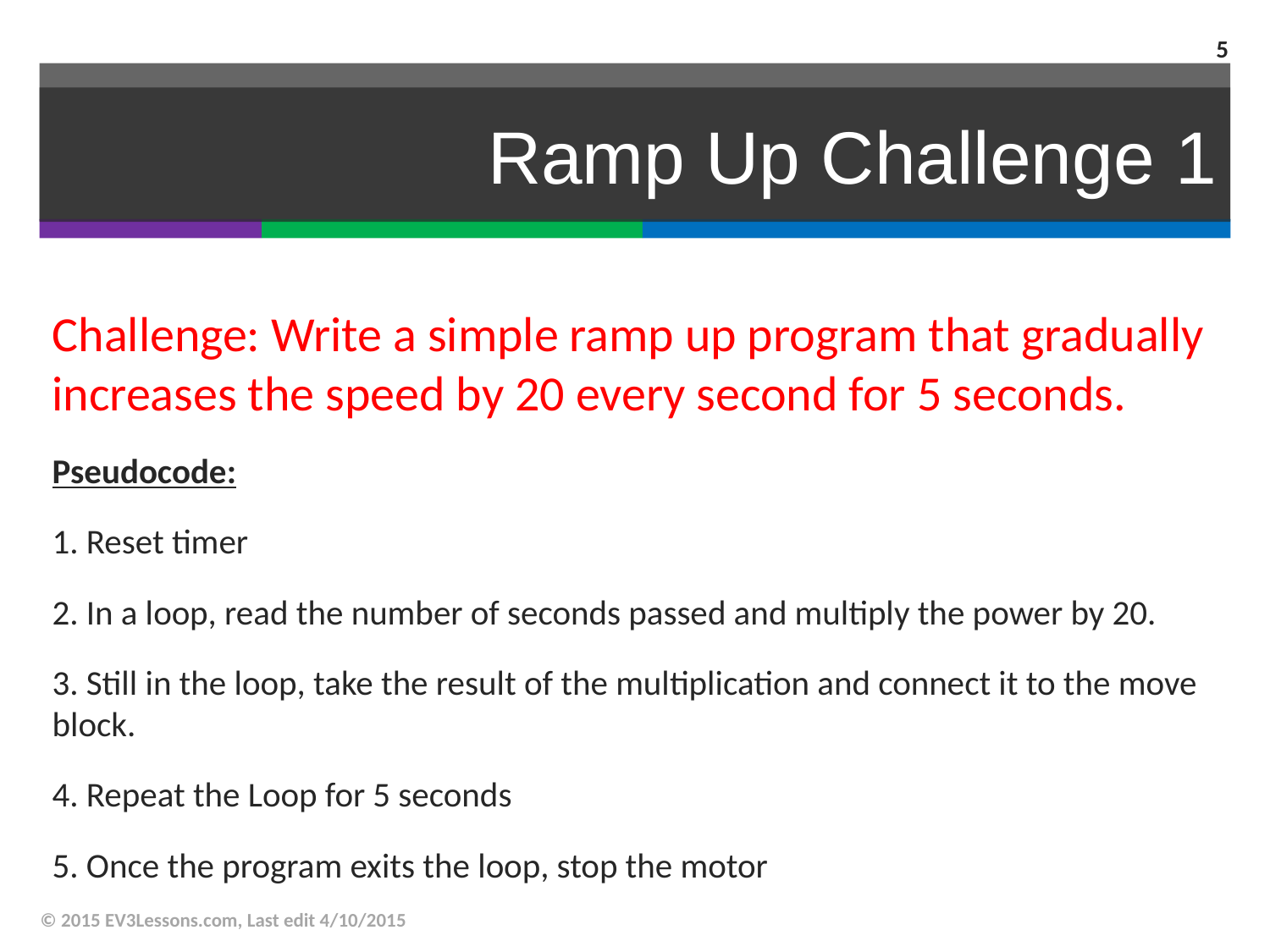

5
# Ramp Up Challenge 1
Challenge: Write a simple ramp up program that gradually increases the speed by 20 every second for 5 seconds.
Pseudocode:
1. Reset timer
2. In a loop, read the number of seconds passed and multiply the power by 20.
3. Still in the loop, take the result of the multiplication and connect it to the move block.
4. Repeat the Loop for 5 seconds
5. Once the program exits the loop, stop the motor
© 2015 EV3Lessons.com, Last edit 4/10/2015